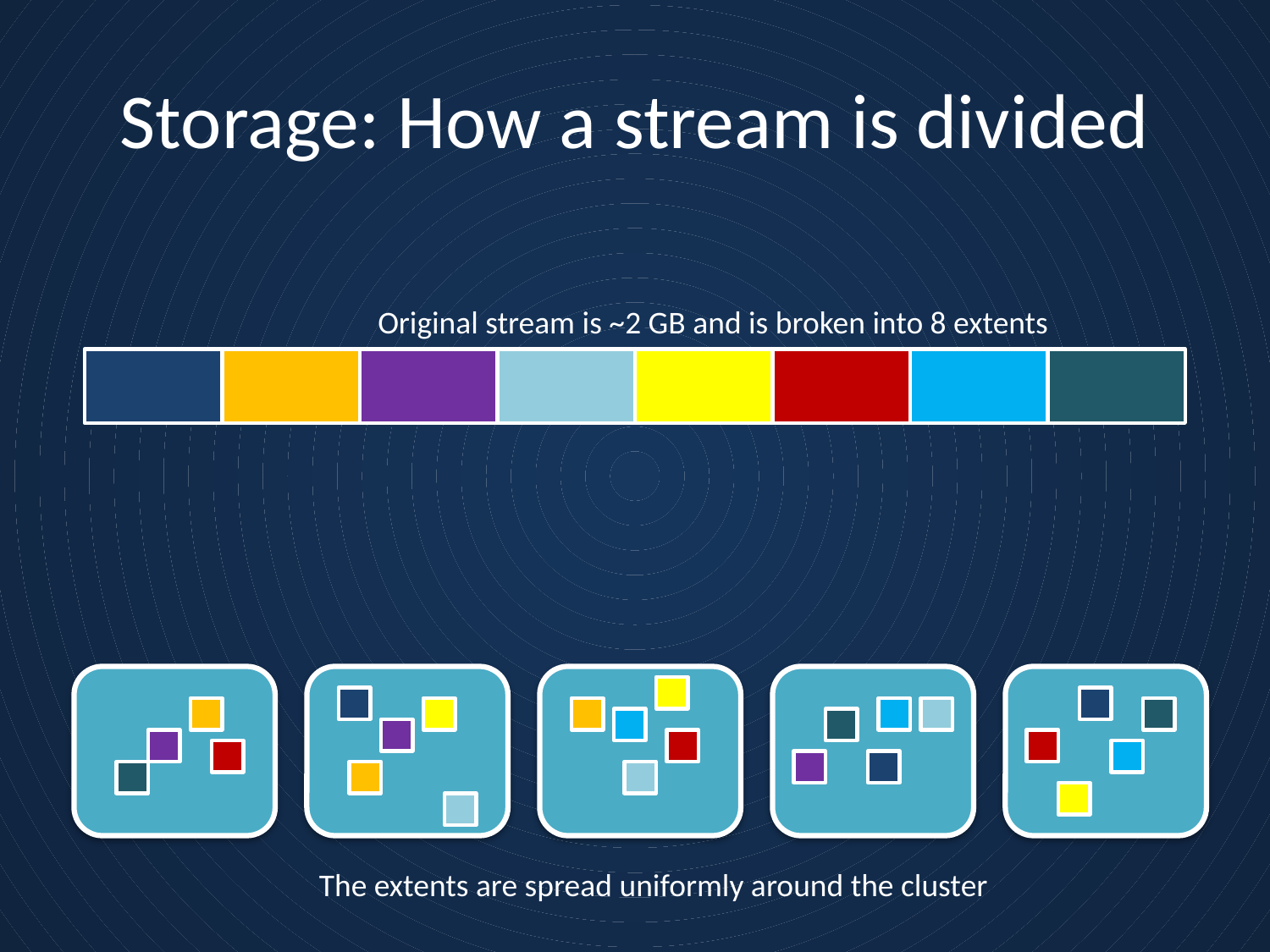

# Storage: How a stream is divided
Original stream is ~2 GB and is broken into 8 extents

The extents are spread uniformly around the cluster